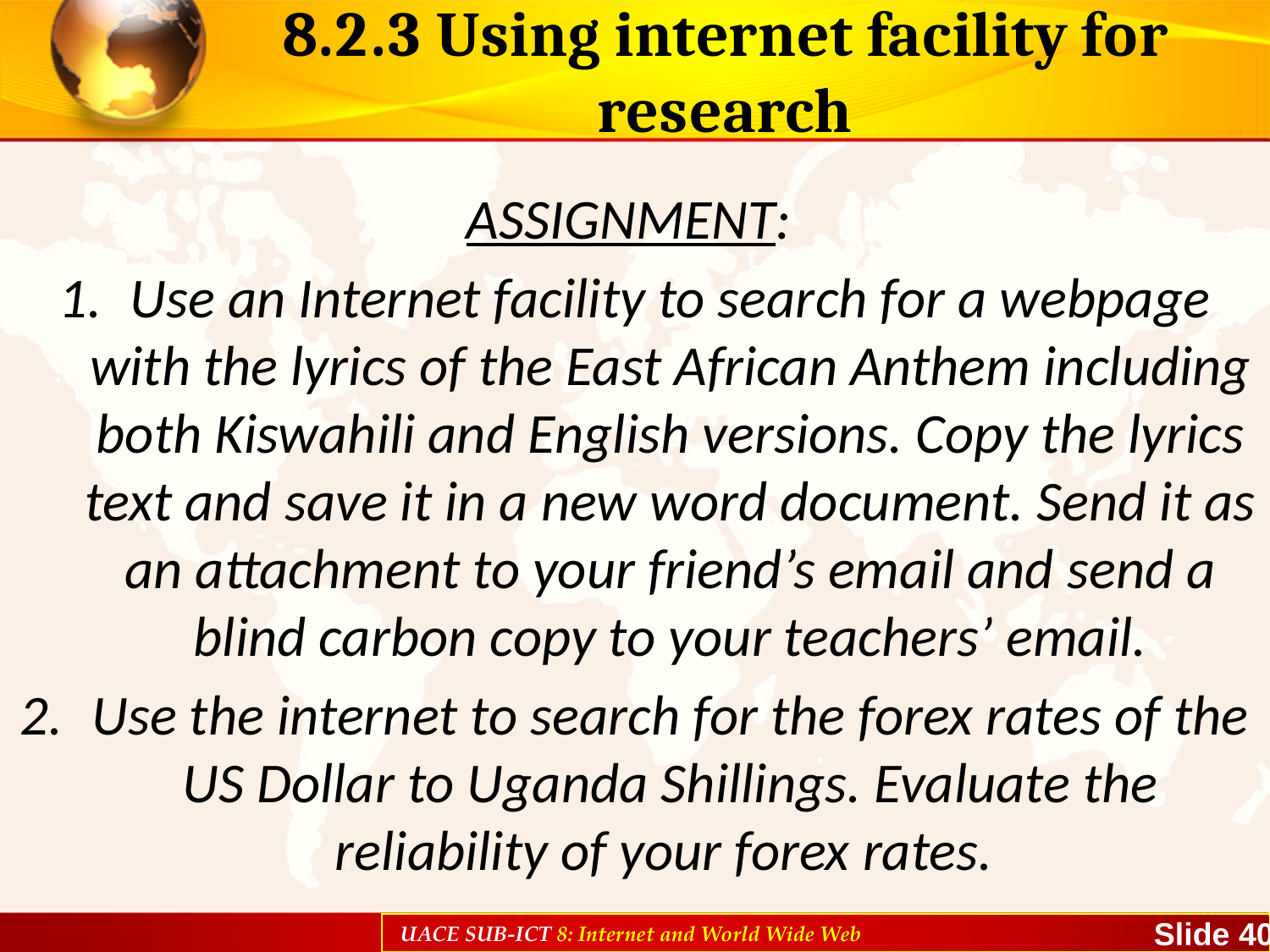

# 8.2.3 Using internet facility for research
ASSIGNMENT:
Use an Internet facility to search for a webpage with the lyrics of the East African Anthem including both Kiswahili and English versions. Copy the lyrics text and save it in a new word document. Send it as an attachment to your friend’s email and send a blind carbon copy to your teachers’ email.
Use the internet to search for the forex rates of the US Dollar to Uganda Shillings. Evaluate the reliability of your forex rates.